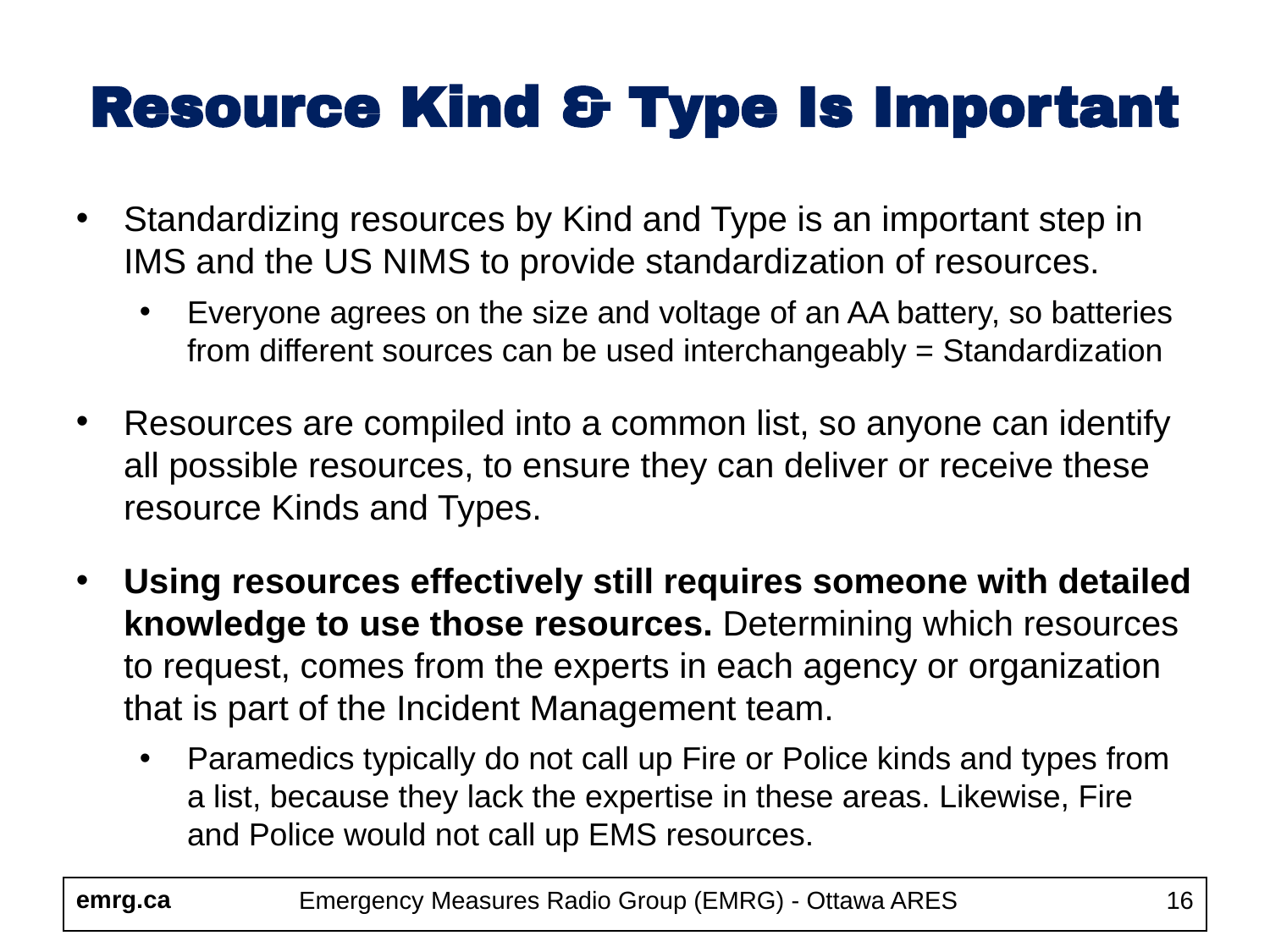

Resource Kind & Type Is Important
Standardizing resources by Kind and Type is an important step in IMS and the US NIMS to provide standardization of resources.
Everyone agrees on the size and voltage of an AA battery, so batteries from different sources can be used interchangeably = Standardization
Resources are compiled into a common list, so anyone can identify all possible resources, to ensure they can deliver or receive these resource Kinds and Types.
Using resources effectively still requires someone with detailed knowledge to use those resources. Determining which resources to request, comes from the experts in each agency or organization that is part of the Incident Management team.
Paramedics typically do not call up Fire or Police kinds and types from a list, because they lack the expertise in these areas. Likewise, Fire and Police would not call up EMS resources.
Emergency Measures Radio Group (EMRG) - Ottawa ARES
16